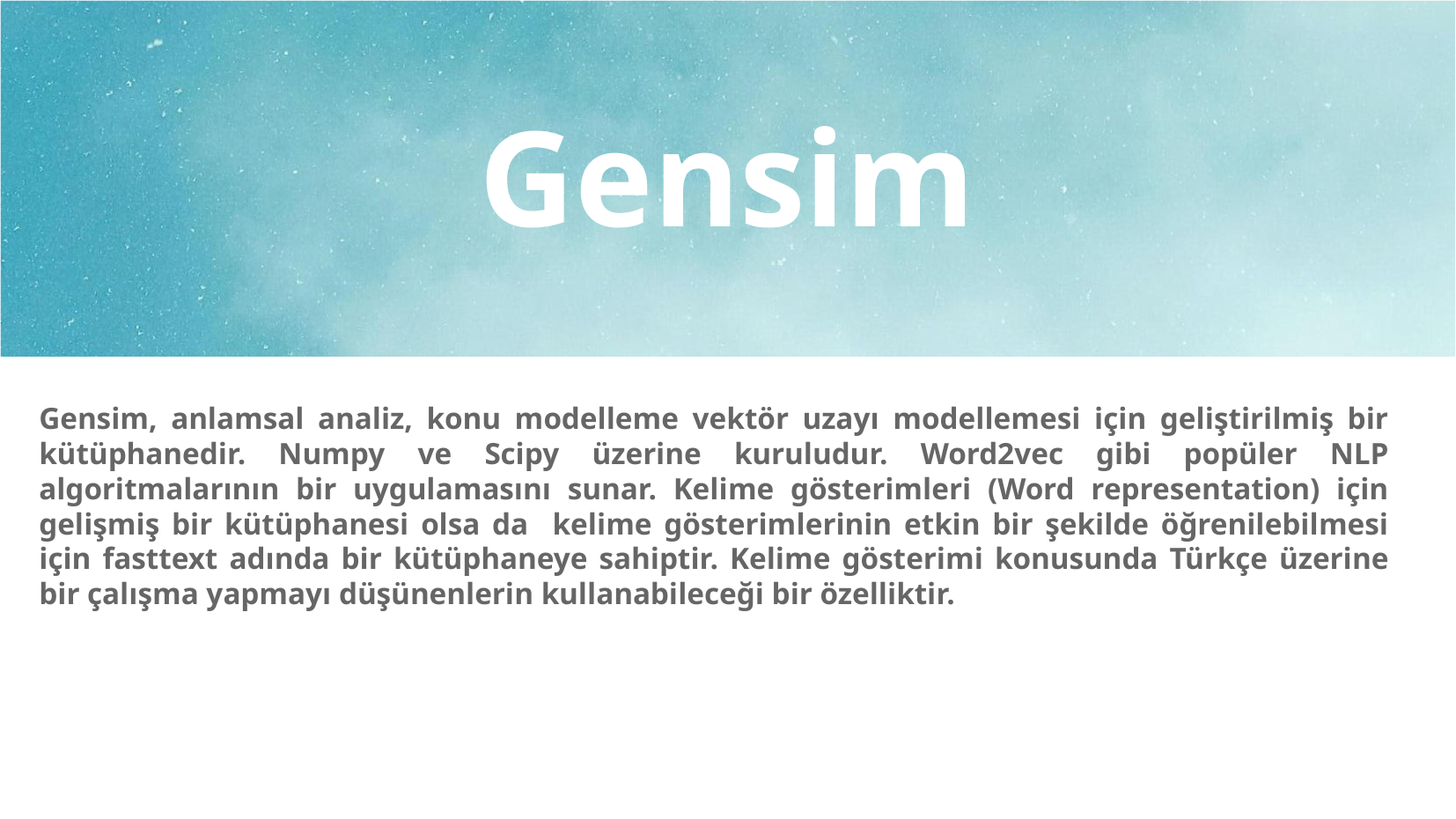

# Gensim
Gensim, anlamsal analiz, konu modelleme vektör uzayı modellemesi için geliştirilmiş bir kütüphanedir. Numpy ve Scipy üzerine kuruludur. Word2vec gibi popüler NLP algoritmalarının bir uygulamasını sunar. Kelime gösterimleri (Word representation) için gelişmiş bir kütüphanesi olsa da  kelime gösterimlerinin etkin bir şekilde öğrenilebilmesi için fasttext adında bir kütüphaneye sahiptir. Kelime gösterimi konusunda Türkçe üzerine bir çalışma yapmayı düşünenlerin kullanabileceği bir özelliktir.